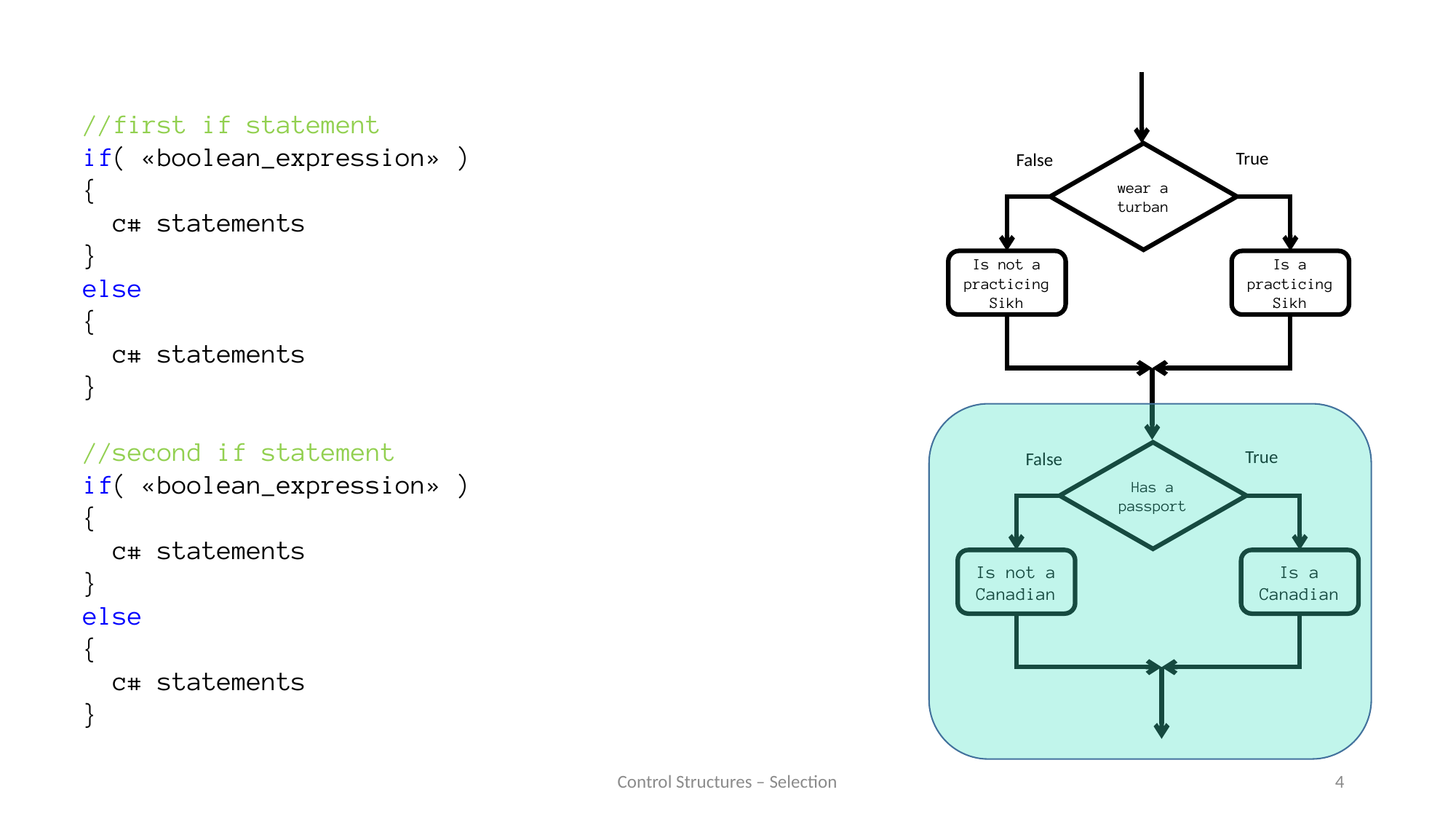

True
False
wear a turban
Is not a practicing Sikh
Is a practicing Sikh
//first if statement
if( «boolean_expression» )
{
  c# statements
}
else
{
  c# statements
}

//second if statement
if( «boolean_expression» )
{
  c# statements
}
else
{
  c# statements
}

True
False
Has a passport
Is not a Canadian
Is a Canadian
Control Structures – Selection
4